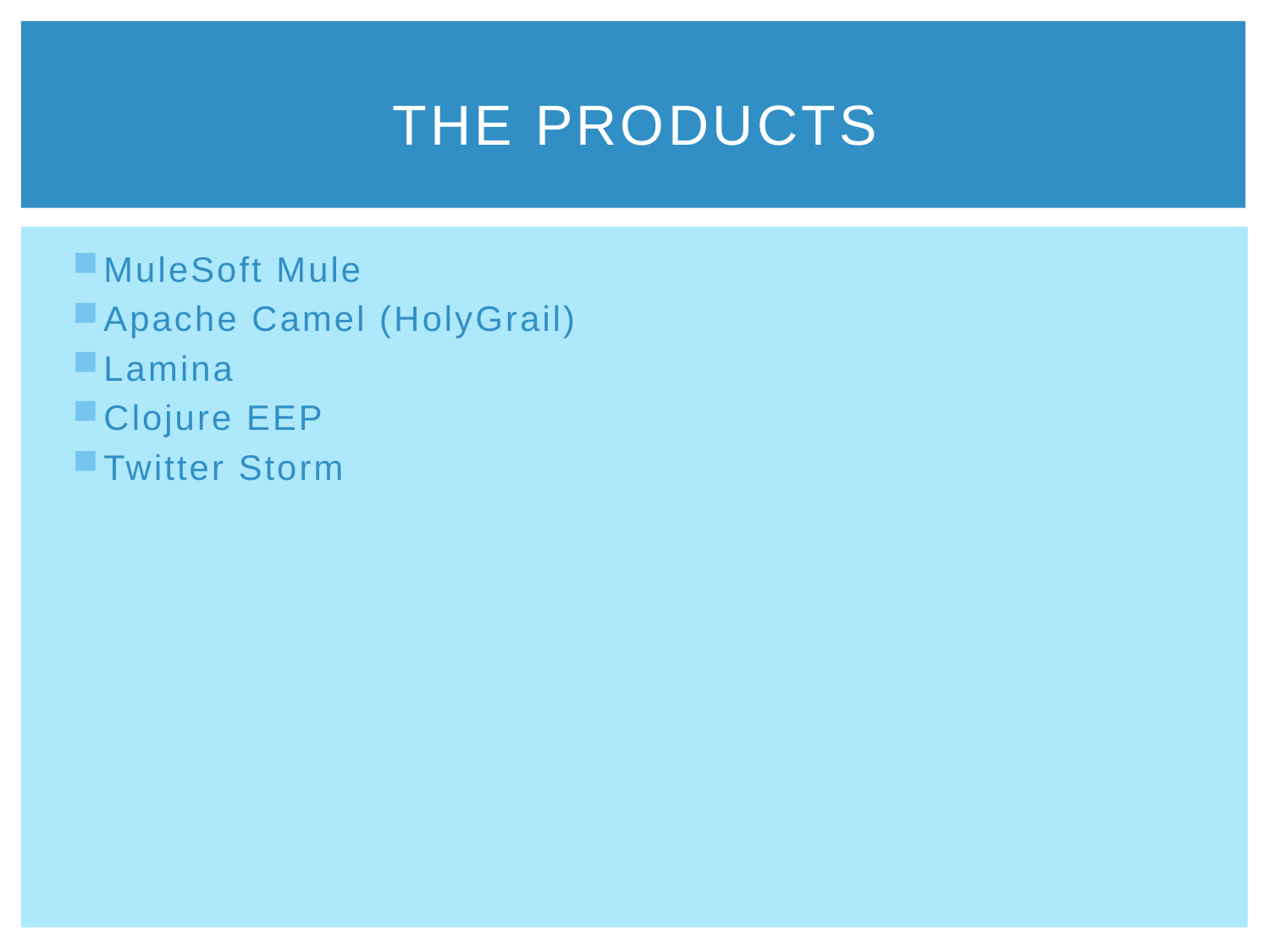

# The Products
MuleSoft Mule
Apache Camel (HolyGrail)
Lamina
Clojure EEP
Twitter Storm